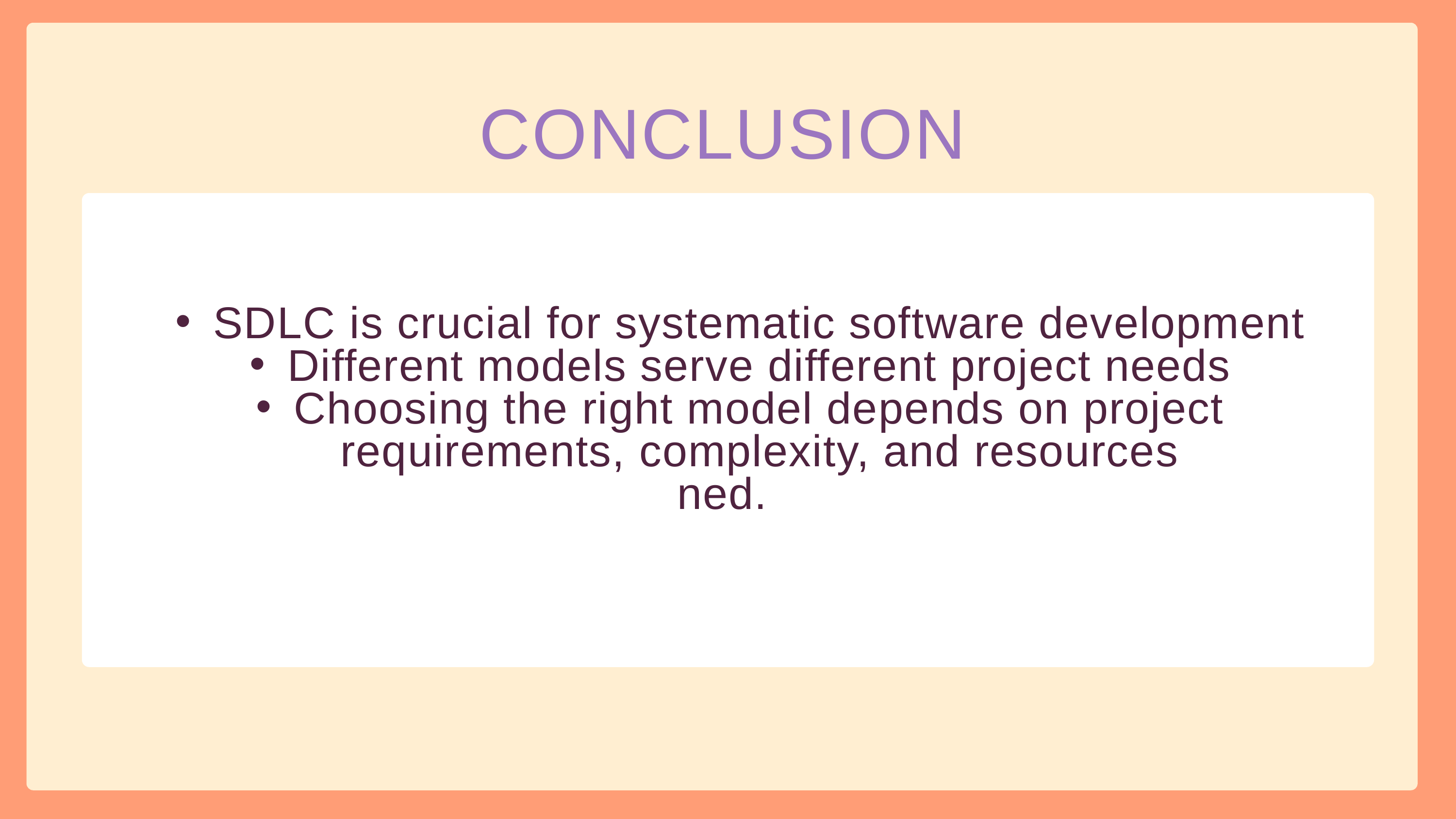

CONCLUSION

SDLC is crucial for systematic software development
Different models serve different project needs
Choosing the right model depends on project requirements, complexity, and resources
ned.